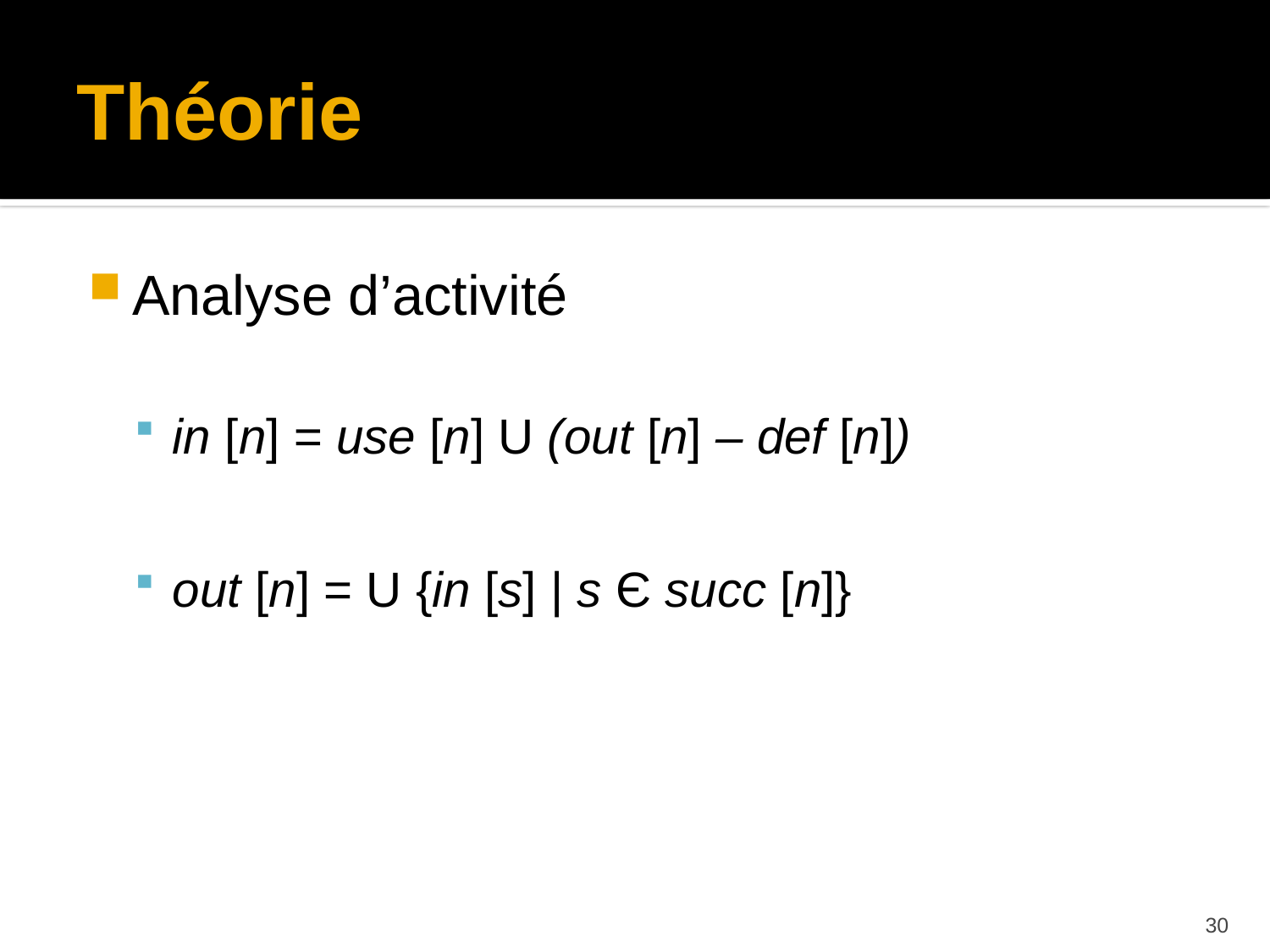

# Théorie
Analyse d’activité

in [n] = use [n] U (out [n] – def [n])

out [n] = U {in [s] | s Є succ [n]}
30